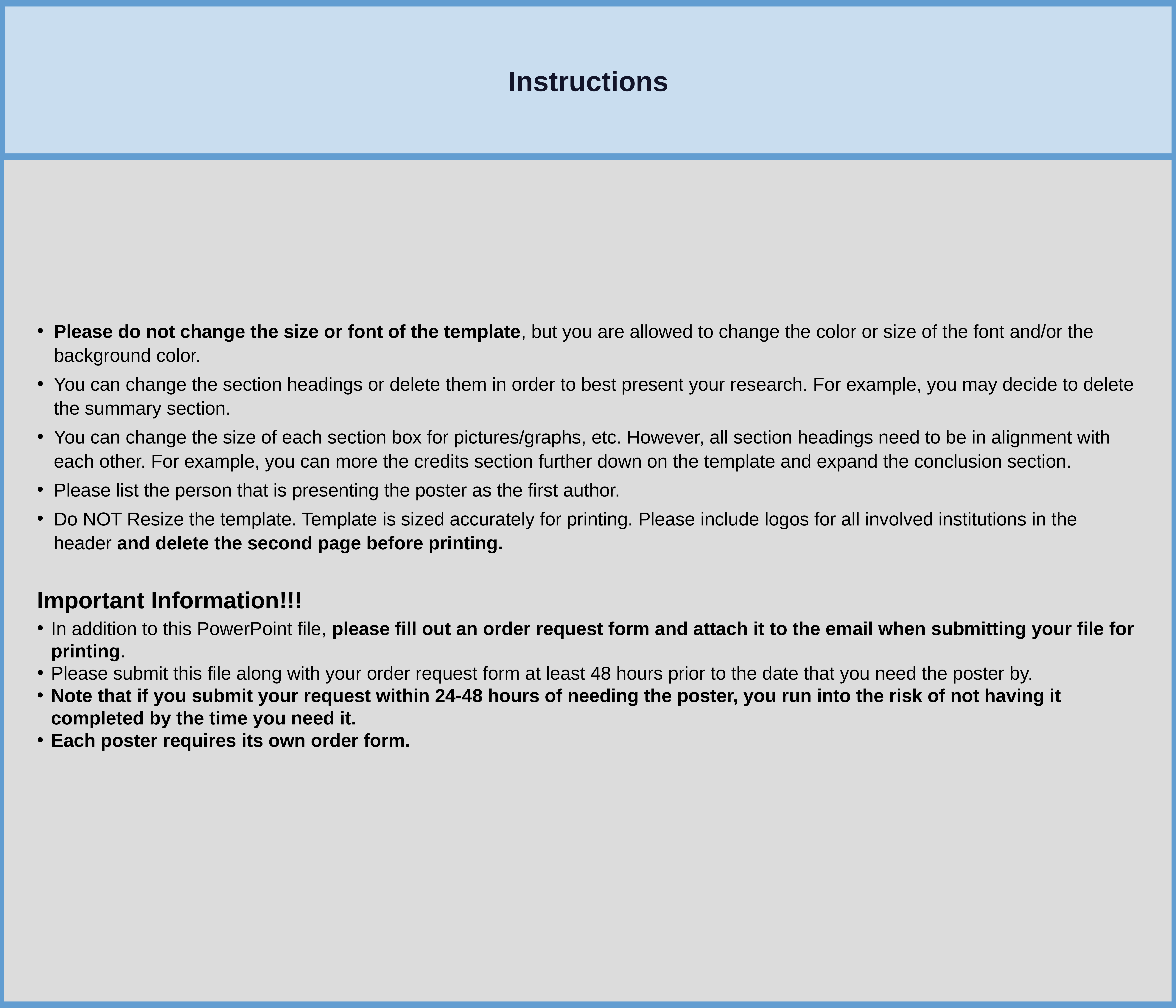

Instructions

Please do not change the size or font of the template, but you are allowed to change the color or size of the font and/or the background color.
You can change the section headings or delete them in order to best present your research. For example, you may decide to delete the summary section.
You can change the size of each section box for pictures/graphs, etc. However, all section headings need to be in alignment with each other. For example, you can more the credits section further down on the template and expand the conclusion section.
Please list the person that is presenting the poster as the first author.
Do NOT Resize the template. Template is sized accurately for printing. Please include logos for all involved institutions in the header and delete the second page before printing.

Important Information!!!
In addition to this PowerPoint file, please fill out an order request form and attach it to the email when submitting your file for printing.
Please submit this file along with your order request form at least 48 hours prior to the date that you need the poster by.
Note that if you submit your request within 24-48 hours of needing the poster, you run into the risk of not having it completed by the time you need it.
Each poster requires its own order form.